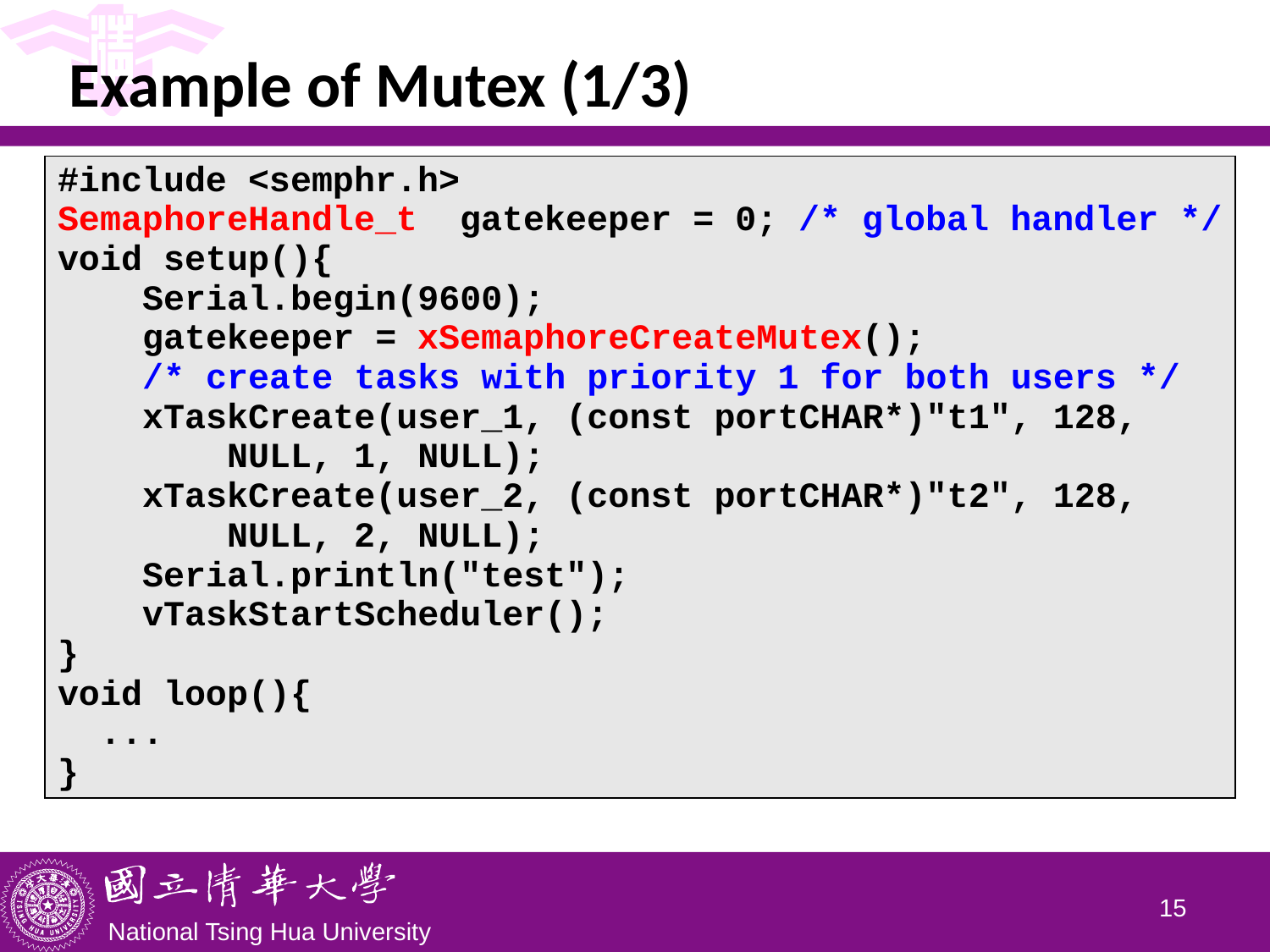

# Example of Mutex (1/3)
| #include <semphr.h> SemaphoreHandle\_t gatekeeper = 0; /\* global handler \*/ void setup(){ Serial.begin(9600); gatekeeper = xSemaphoreCreateMutex(); /\* create tasks with priority 1 for both users \*/ xTaskCreate(user\_1, (const portCHAR\*)"t1", 128, NULL, 1, NULL); xTaskCreate(user\_2, (const portCHAR\*)"t2", 128, NULL, 2, NULL); Serial.println("test"); vTaskStartScheduler(); } void loop(){ ... } |
| --- |
15